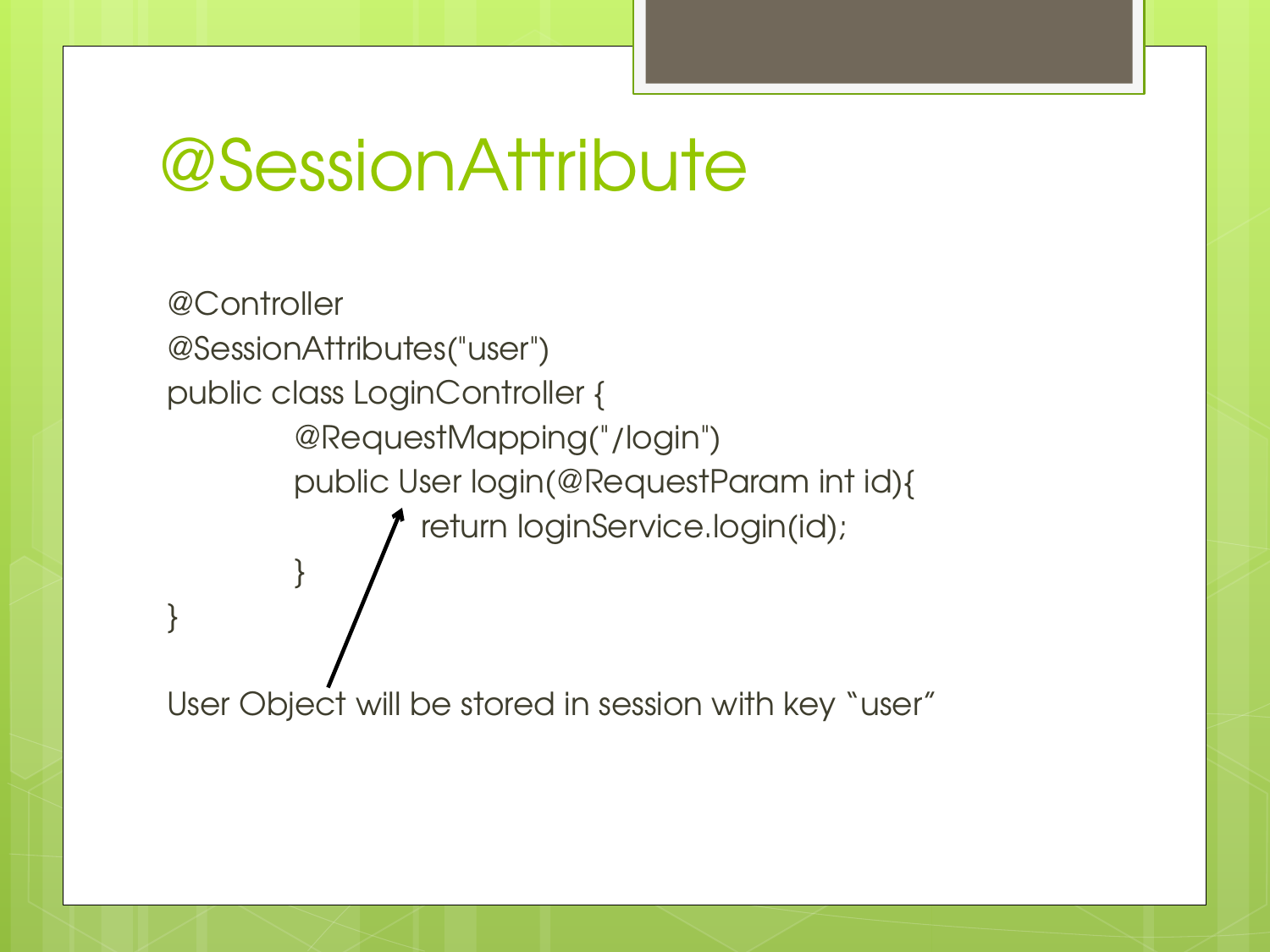

# @SessionAttribute

@Controller
@SessionAttributes("user")
public class LoginController {
	@RequestMapping("/login")
	public User login(@RequestParam int id){
		return loginService.login(id);
	}
}

User Object will be stored in session with key “user”